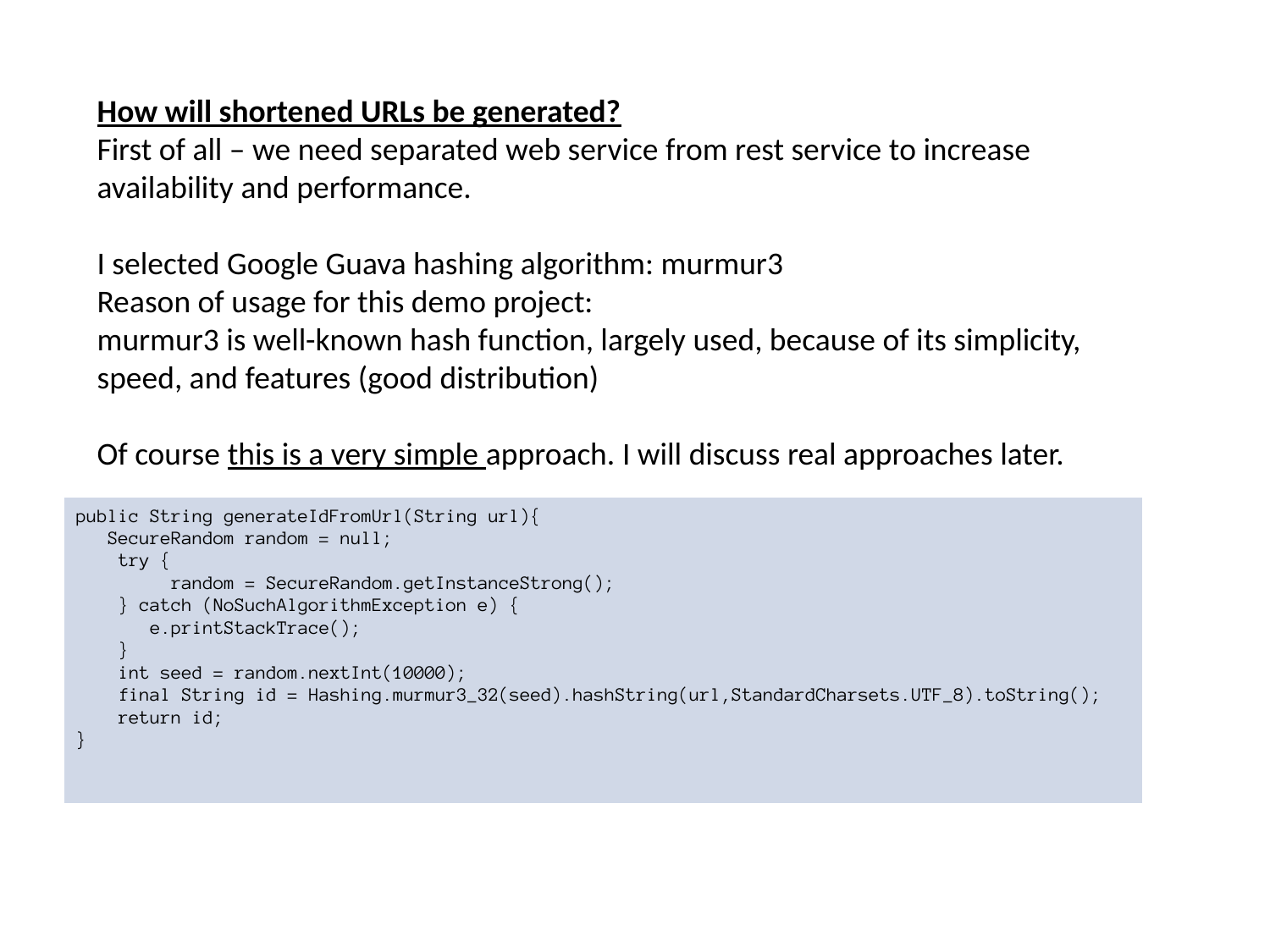

How will shortened URLs be generated?
First of all – we need separated web service from rest service to increase availability and performance.

I selected Google Guava hashing algorithm: murmur3
Reason of usage for this demo project:
murmur3 is well-known hash function, largely used, because of its simplicity, speed, and features (good distribution)

Of course this is a very simple approach. I will discuss real approaches later.

| public String generateIdFromUrl(String url){ SecureRandom random = null; try { random = SecureRandom.getInstanceStrong(); } catch (NoSuchAlgorithmException e) { e.printStackTrace(); } int seed = random.nextInt(10000); final String id = Hashing.murmur3\_32(seed).hashString(url,StandardCharsets.UTF\_8).toString(); return id; } |
| --- |